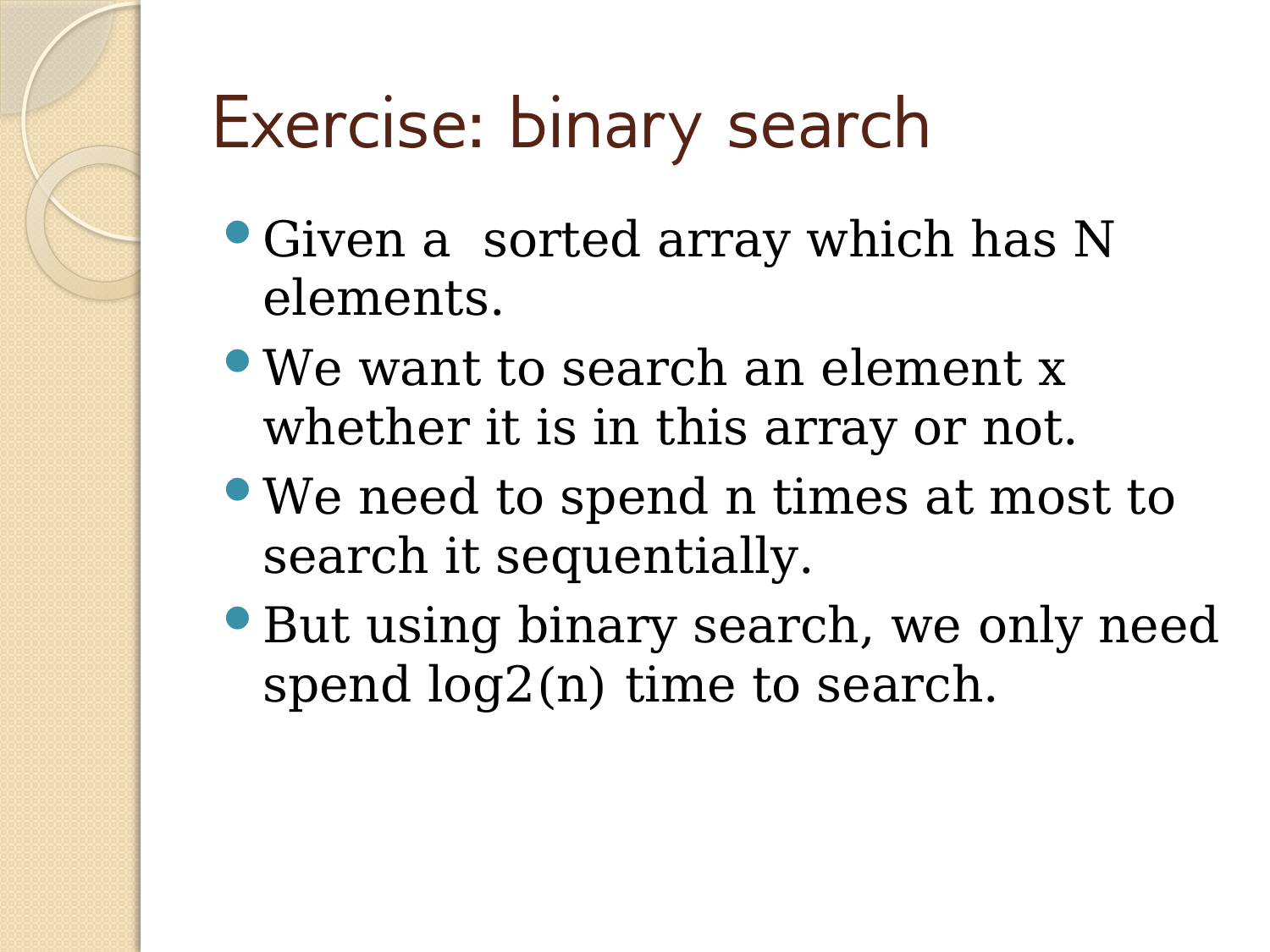

# Exercise: binary search
Given a  sorted array which has N elements.
We want to search an element x whether it is in this array or not.
We need to spend n times at most to search it sequentially.
But using binary search, we only need spend log2(n) time to search.